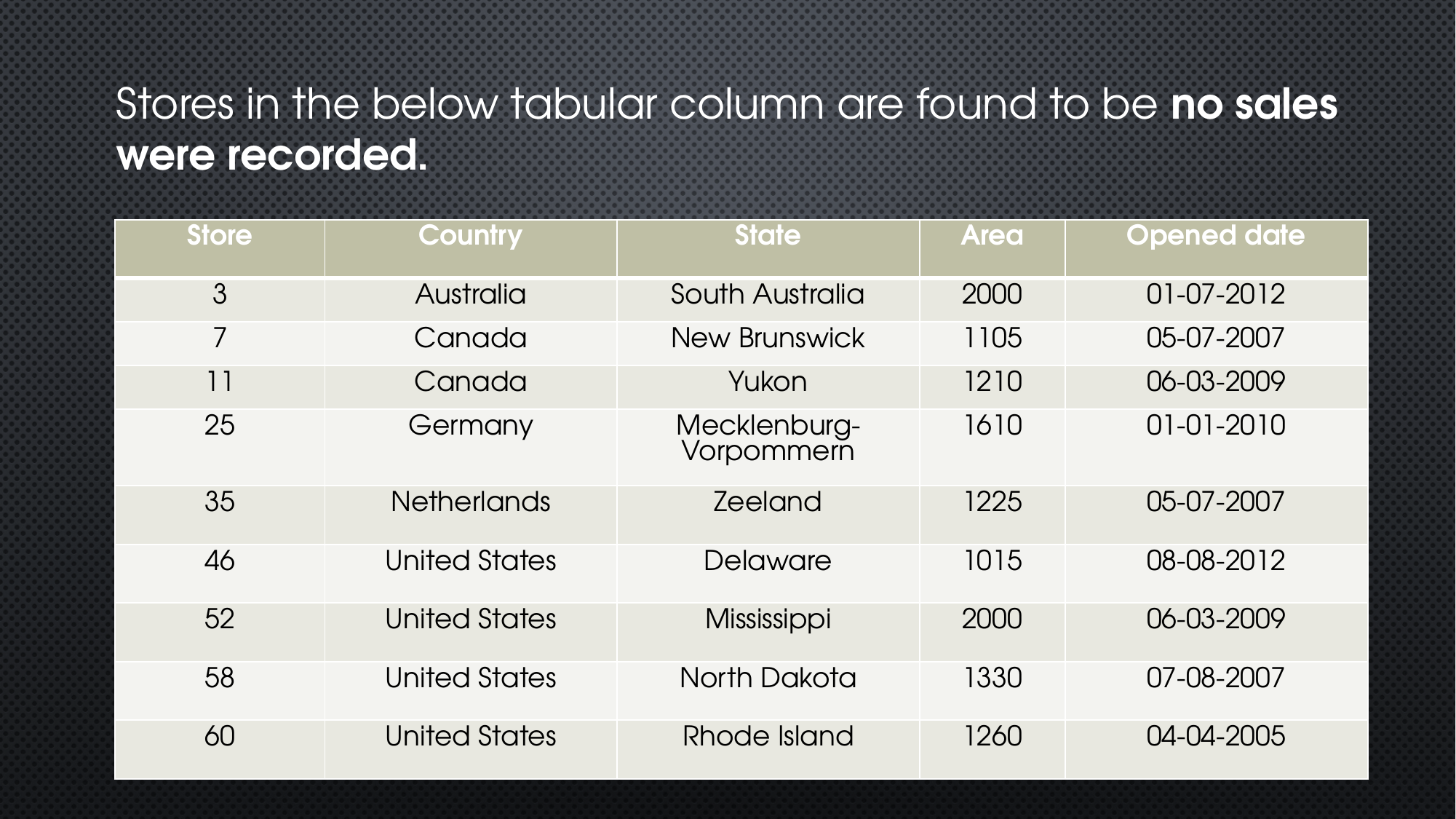

Stores in the below tabular column are found to be no sales were recorded.

| Store | Country | State | Area | Opened date |
| --- | --- | --- | --- | --- |
| 3 | Australia | South Australia | 2000 | 01-07-2012 |
| 7 | Canada | New Brunswick | 1105 | 05-07-2007 |
| 11 | Canada | Yukon | 1210 | 06-03-2009 |
| 25 | Germany | Mecklenburg-Vorpommern | 1610 | 01-01-2010 |
| 35 | Netherlands | Zeeland | 1225 | 05-07-2007 |
| 46 | United States | Delaware | 1015 | 08-08-2012 |
| 52 | United States | Mississippi | 2000 | 06-03-2009 |
| 58 | United States | North Dakota | 1330 | 07-08-2007 |
| 60 | United States | Rhode Island | 1260 | 04-04-2005 |